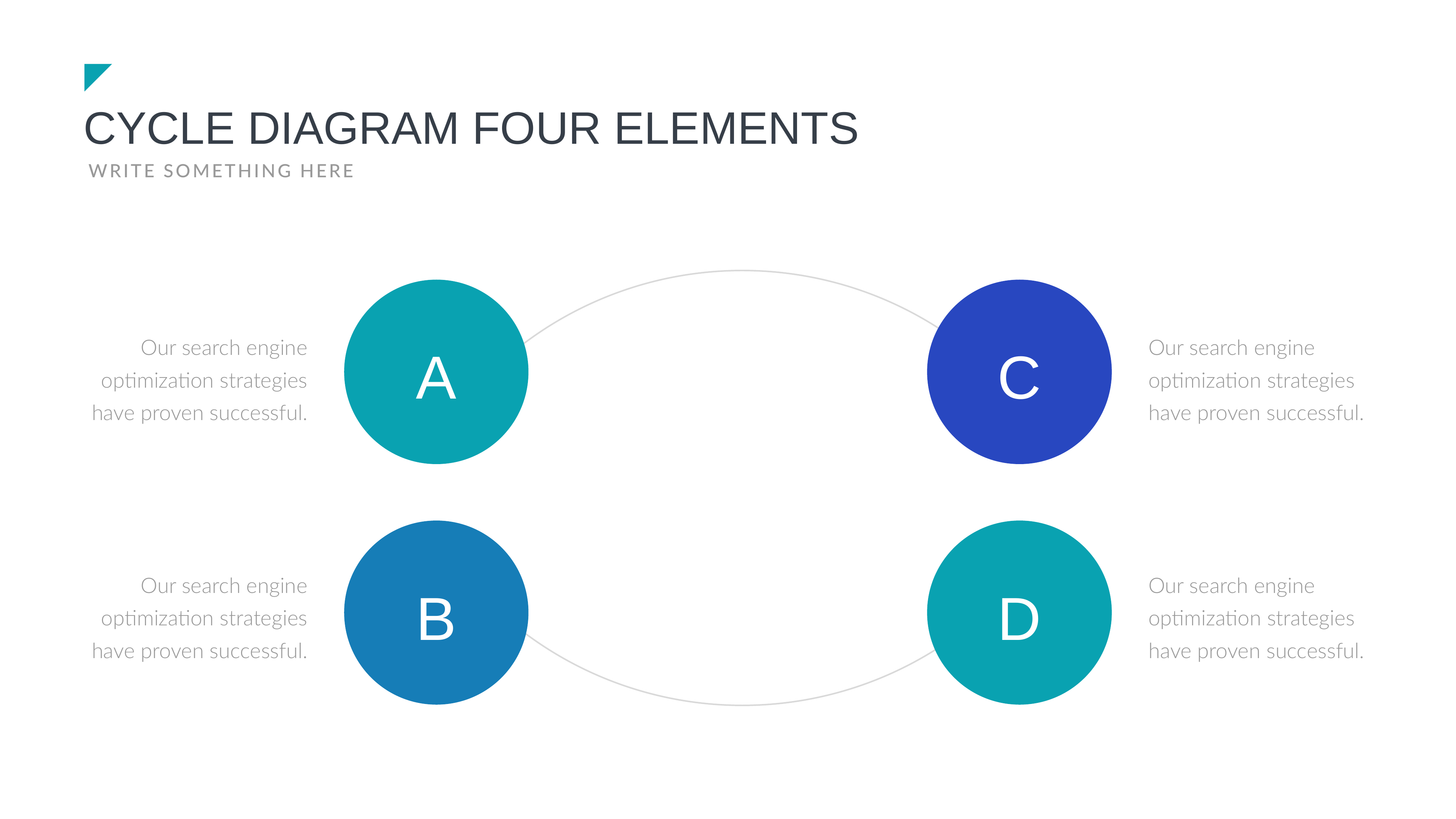

Write Your Title Here
A
C

B
D

CYCLE DIAGRAM FOUR ELEMENTS
WRITE SOMETHING HERE
Our search engine optimization strategies have proven successful.
Our search engine optimization strategies have proven successful.
Our search engine optimization strategies have proven successful.
Our search engine optimization strategies have proven successful.